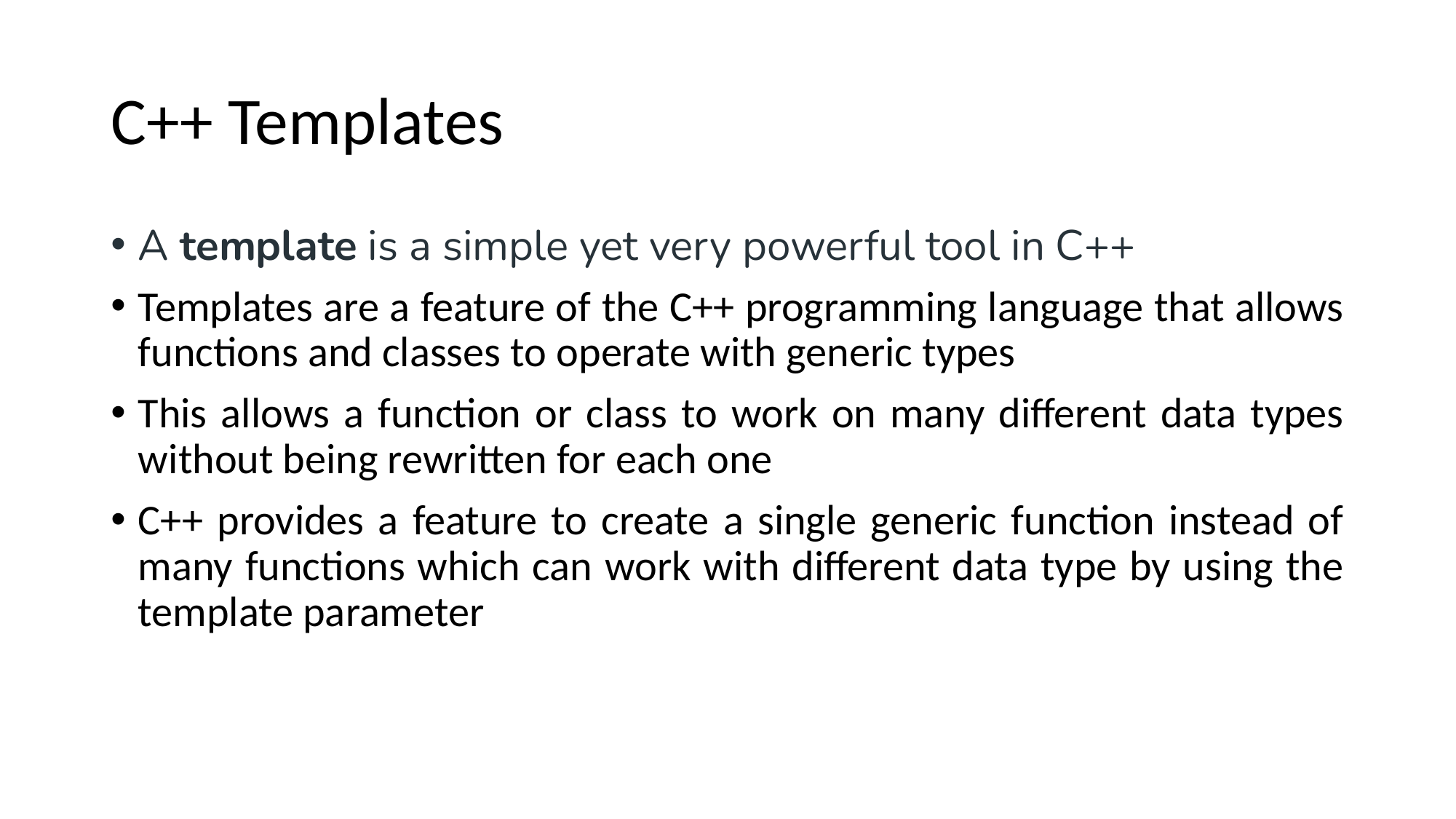

# C++ Templates
A template is a simple yet very powerful tool in C++
Templates are a feature of the C++ programming language that allows functions and classes to operate with generic types
This allows a function or class to work on many different data types without being rewritten for each one
C++ provides a feature to create a single generic function instead of many functions which can work with different data type by using the template parameter